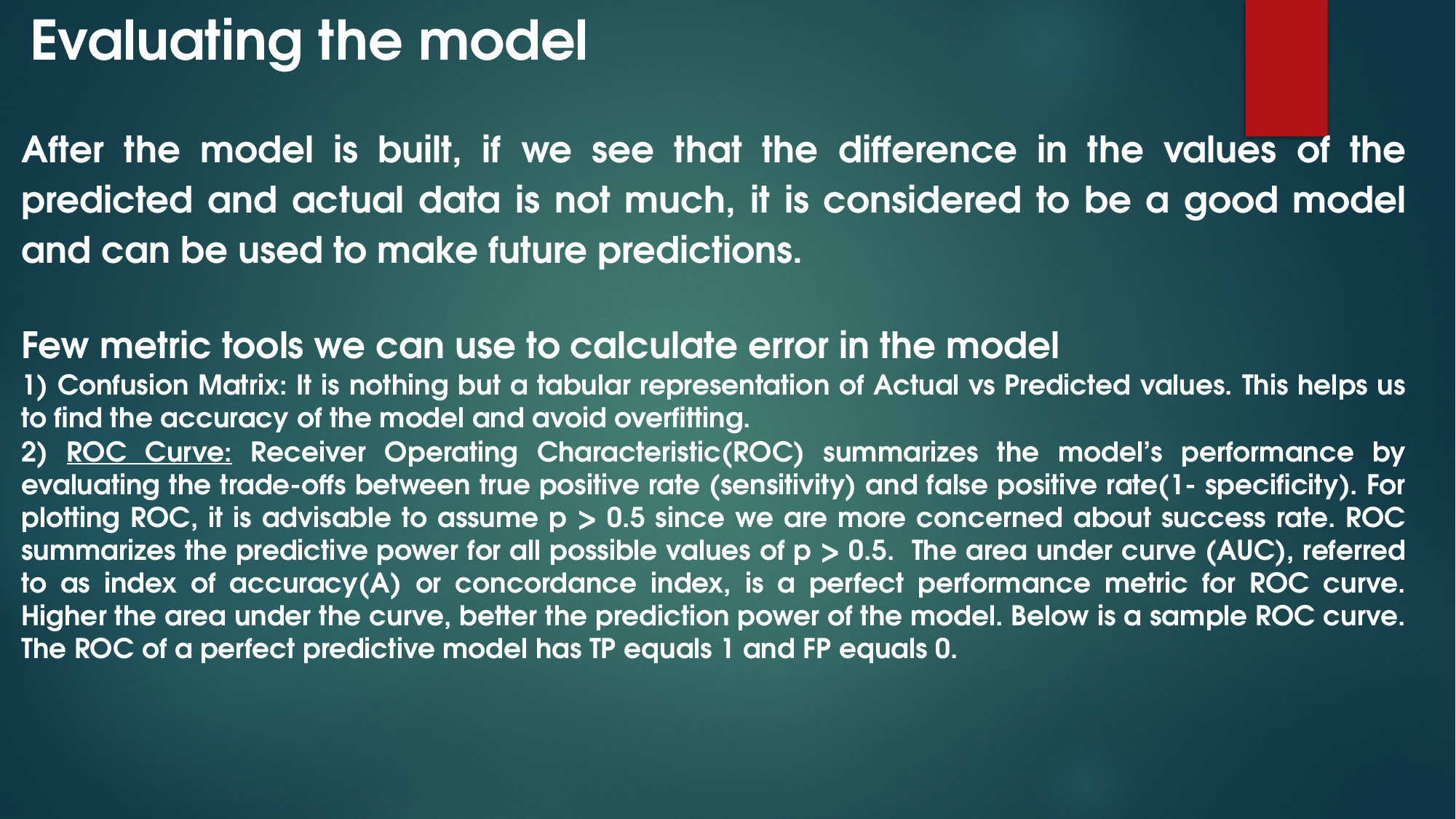

Evaluating the model
After the model is built, if we see that the difference in the values of the predicted and actual data is not much, it is considered to be a good model and can be used to make future predictions.

Few metric tools we can use to calculate error in the model
1) Confusion Matrix: It is nothing but a tabular representation of Actual vs Predicted values. This helps us to find the accuracy of the model and avoid overfitting.
2) ROC Curve: Receiver Operating Characteristic(ROC) summarizes the model’s performance by evaluating the trade-offs between true positive rate (sensitivity) and false positive rate(1- specificity). For plotting ROC, it is advisable to assume p > 0.5 since we are more concerned about success rate. ROC summarizes the predictive power for all possible values of p > 0.5.  The area under curve (AUC), referred to as index of accuracy(A) or concordance index, is a perfect performance metric for ROC curve. Higher the area under the curve, better the prediction power of the model. Below is a sample ROC curve. The ROC of a perfect predictive model has TP equals 1 and FP equals 0.